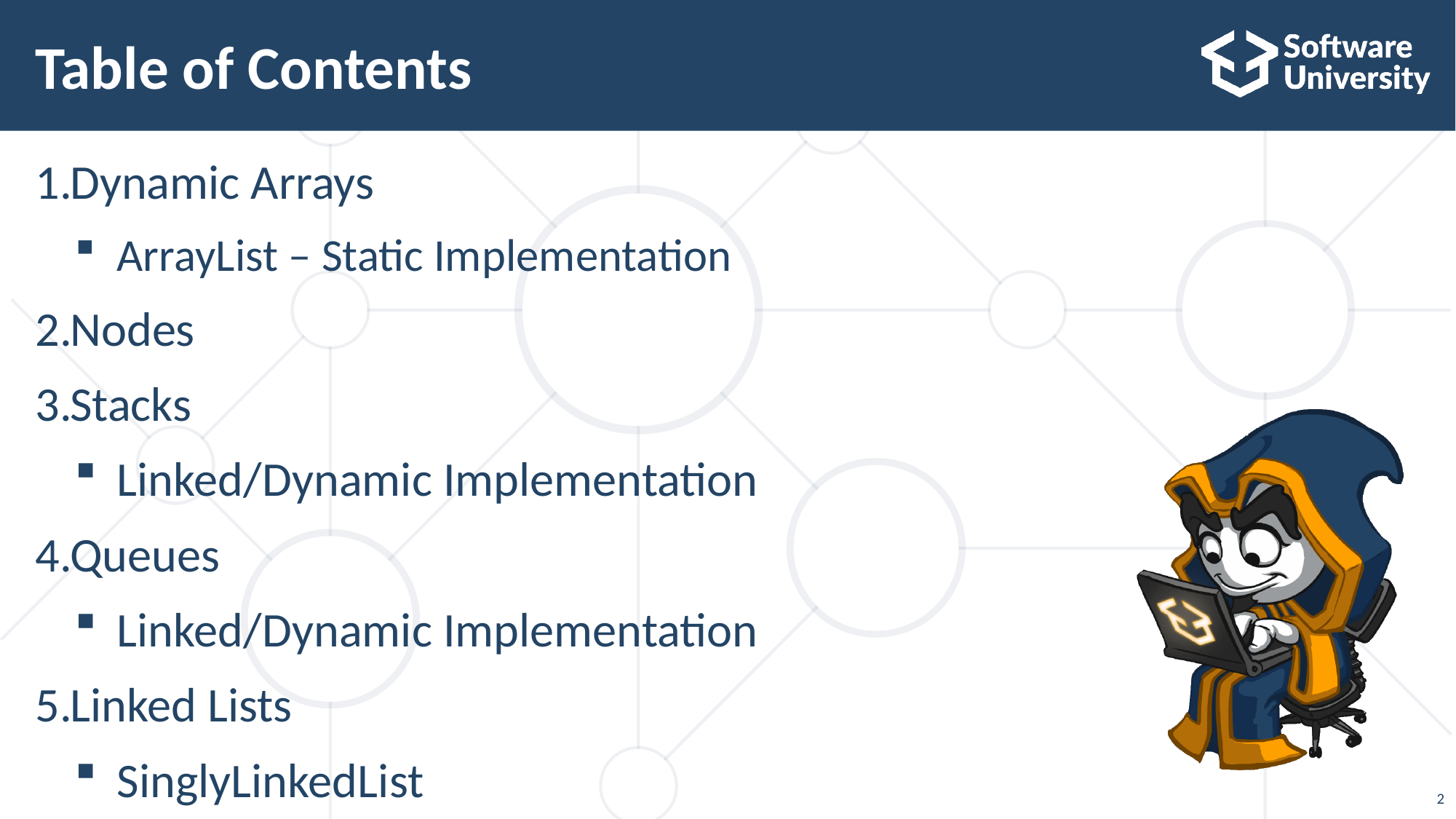

# Table of Contents
Dynamic Arrays
ArrayList – Static Implementation
Nodes
Stacks
Linked/Dynamic Implementation
Queues
Linked/Dynamic Implementation
Linked Lists
SinglyLinkedList
2